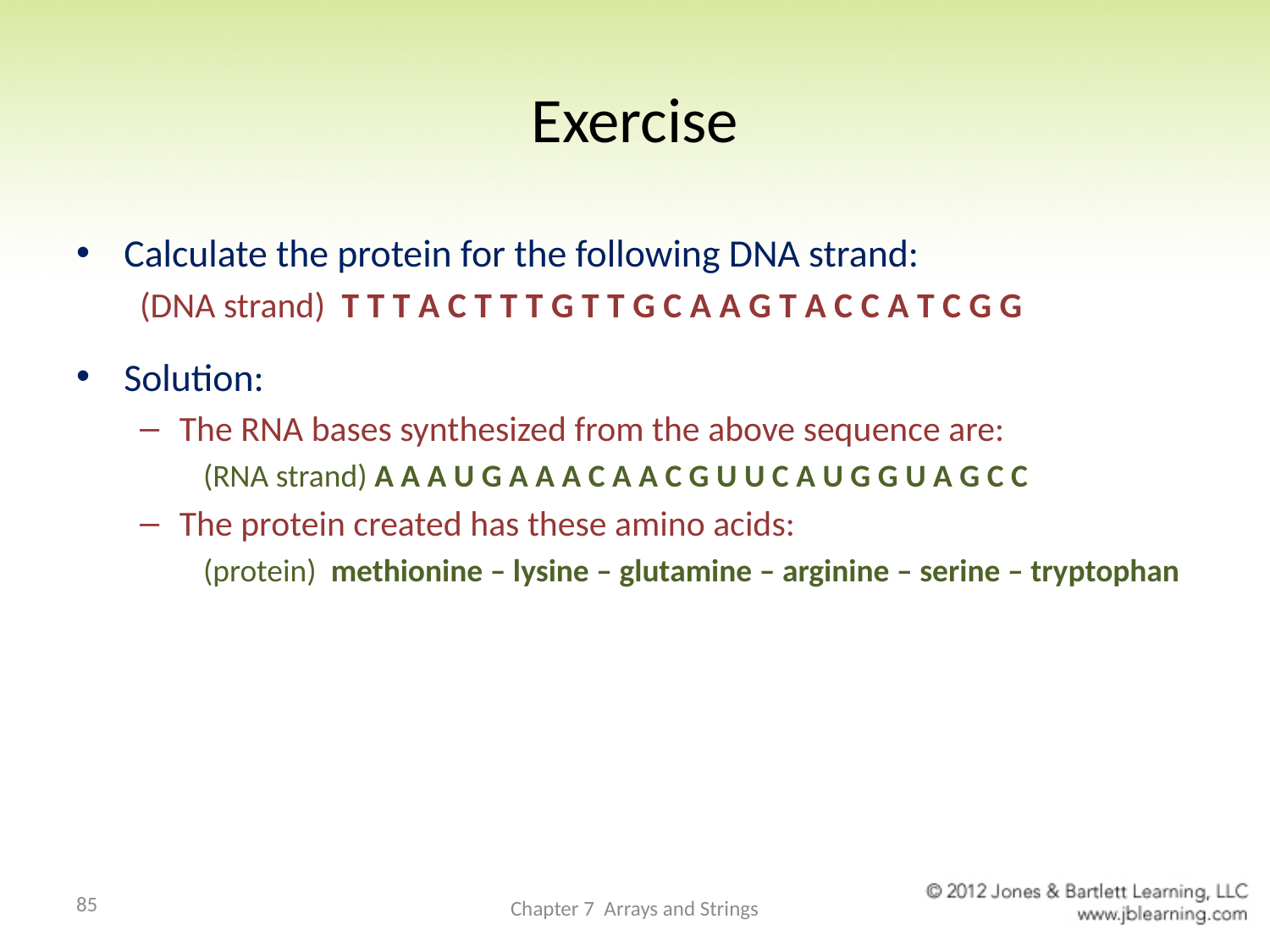

# Exercise
Calculate the protein for the following DNA strand:
(DNA strand)  T T T A C T T T G T T G C A A G T A C C A T C G G
Solution:
The RNA bases synthesized from the above sequence are:
(RNA strand) A A A U G A A A C A A C G U U C A U G G U A G C C
The protein created has these amino acids:
(protein)  methionine – lysine – glutamine – arginine – serine – tryptophan

85
Chapter 7  Arrays and Strings